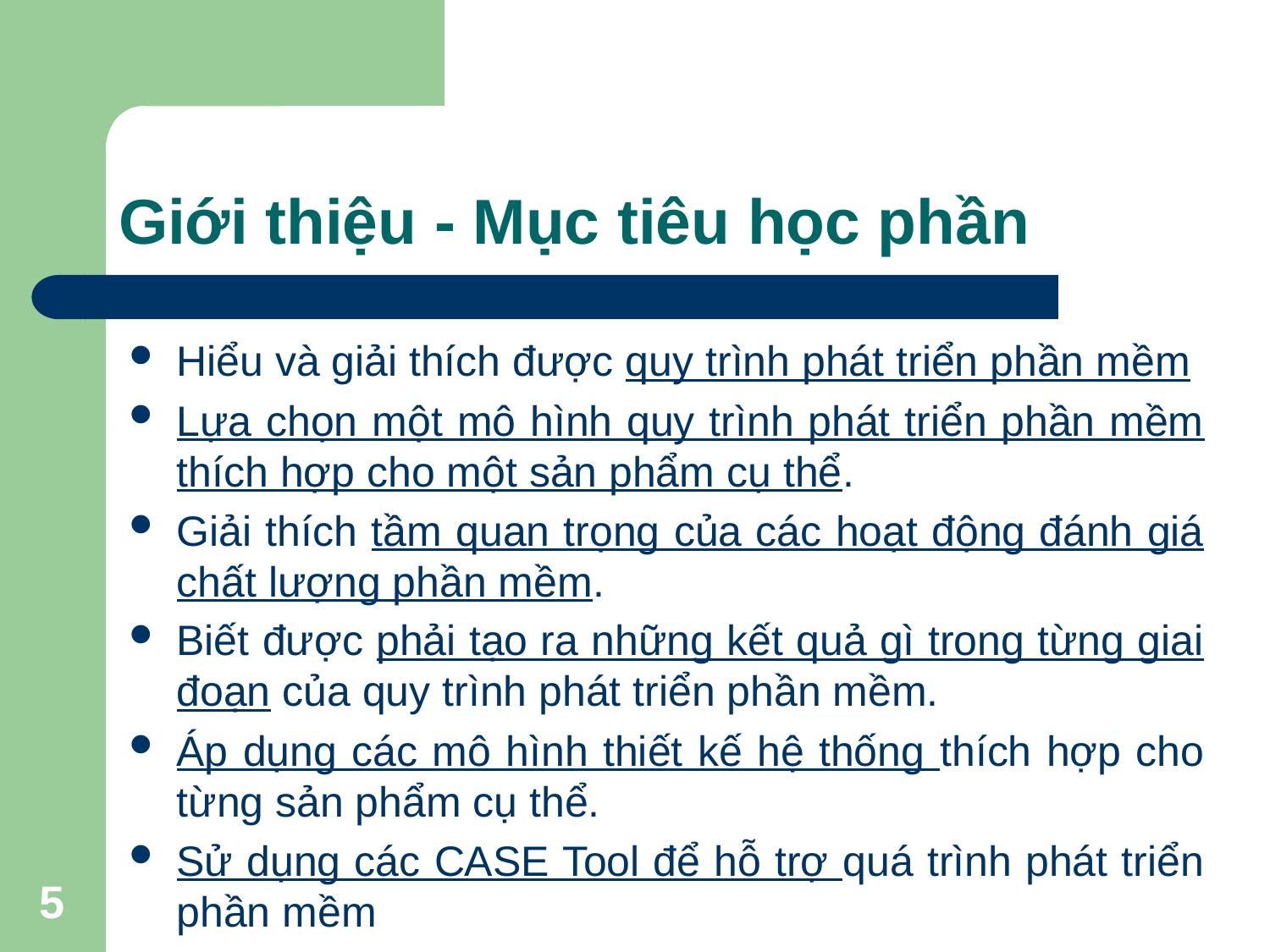

# Giới thiệu - Mục tiêu học phần
Hiểu và giải thích được quy trình phát triển phần mềm
Lựa chọn một mô hình quy trình phát triển phần mềm thích hợp cho một sản phẩm cụ thể.
Giải thích tầm quan trọng của các hoạt động đánh giá chất lượng phần mềm.
Biết được phải tạo ra những kết quả gì trong từng giai đoạn của quy trình phát triển phần mềm.
Áp dụng các mô hình thiết kế hệ thống thích hợp cho từng sản phẩm cụ thể.
Sử dụng các CASE Tool để hỗ trợ quá trình phát triển phần mềm
5